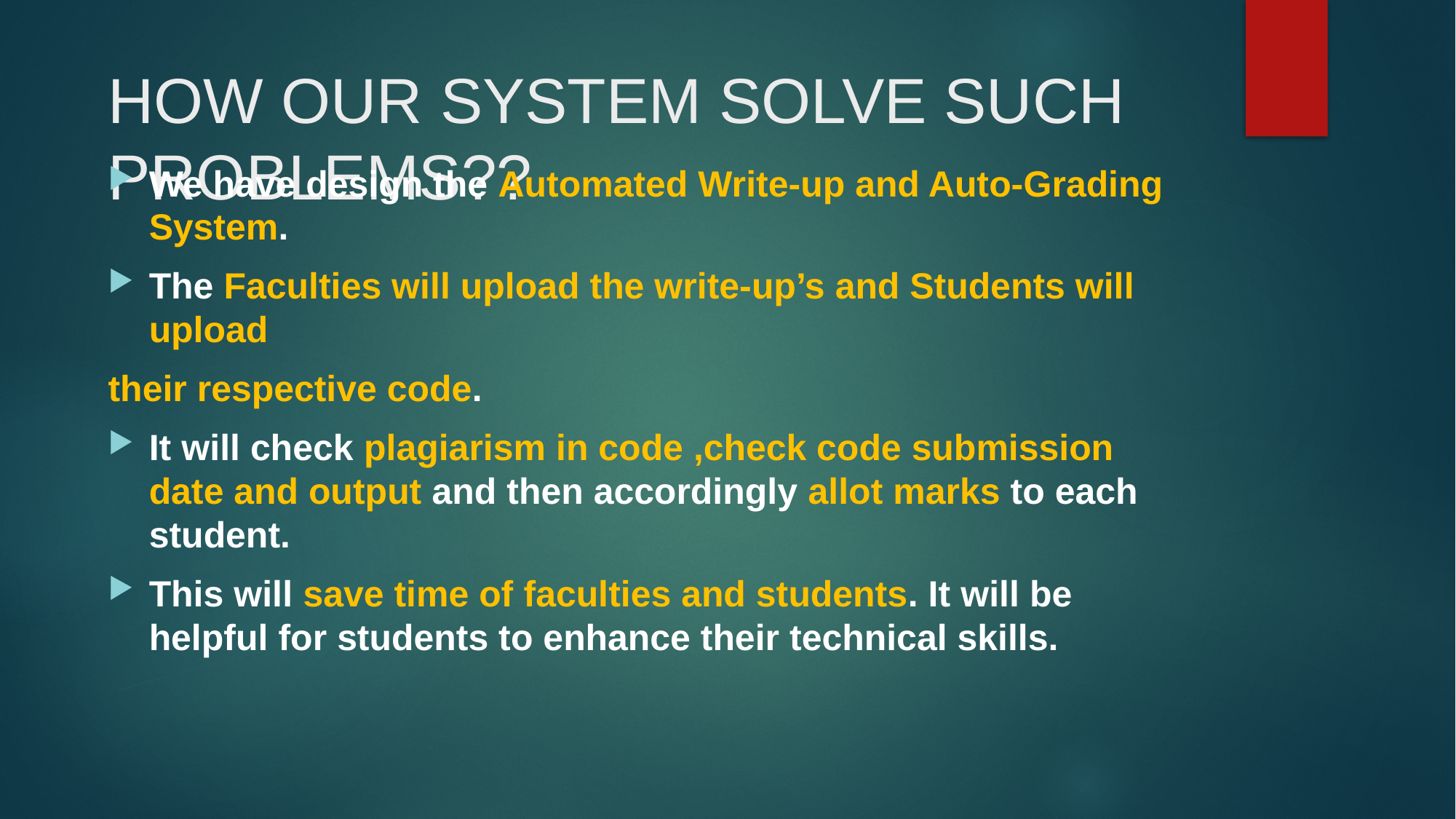

# HOW OUR SYSTEM SOLVE SUCH PROBLEMS??
We have design the Automated Write-up and Auto-Grading System.
The Faculties will upload the write-up’s and Students will upload
their respective code.
It will check plagiarism in code ,check code submission date and output and then accordingly allot marks to each student.
This will save time of faculties and students. It will be helpful for students to enhance their technical skills.